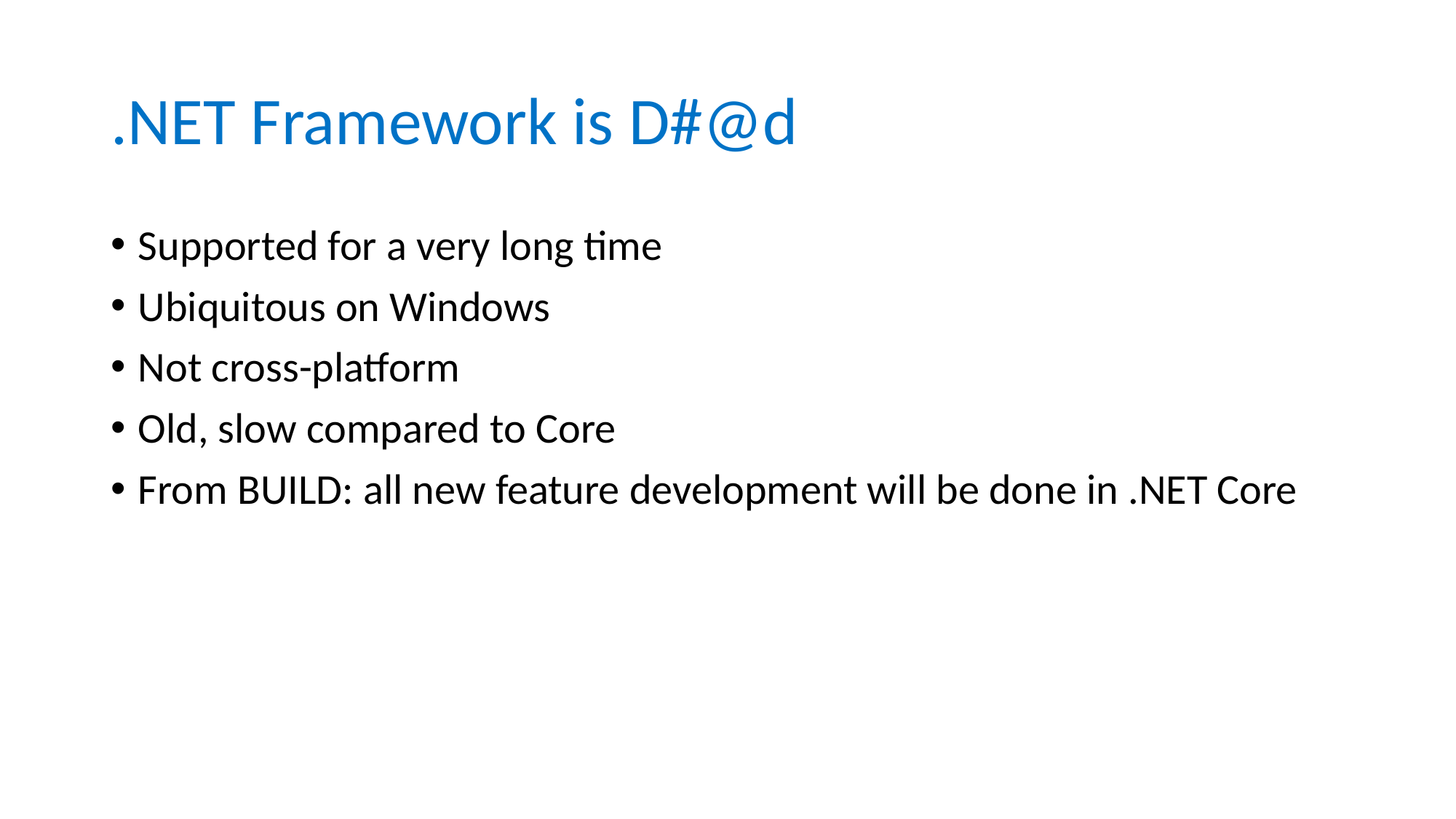

# .NET Framework is D#@d
Supported for a very long time
Ubiquitous on Windows
Not cross-platform
Old, slow compared to Core
From BUILD: all new feature development will be done in .NET Core